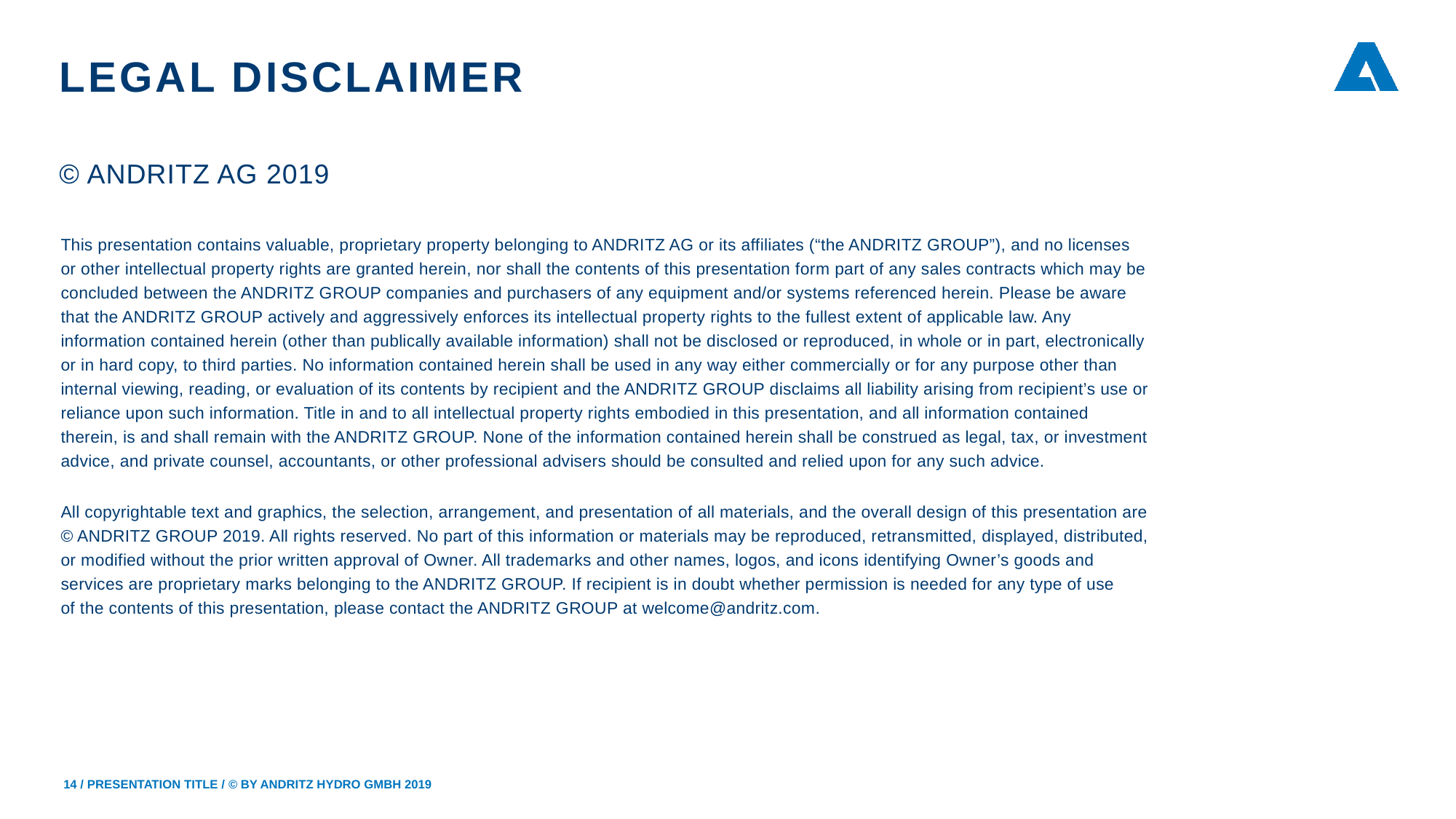

# LEGAL DISCLAIMER
© ANDRITZ AG 2019
14
/ presentation title / © by ANDRITZ HYDRO GmbH 2019